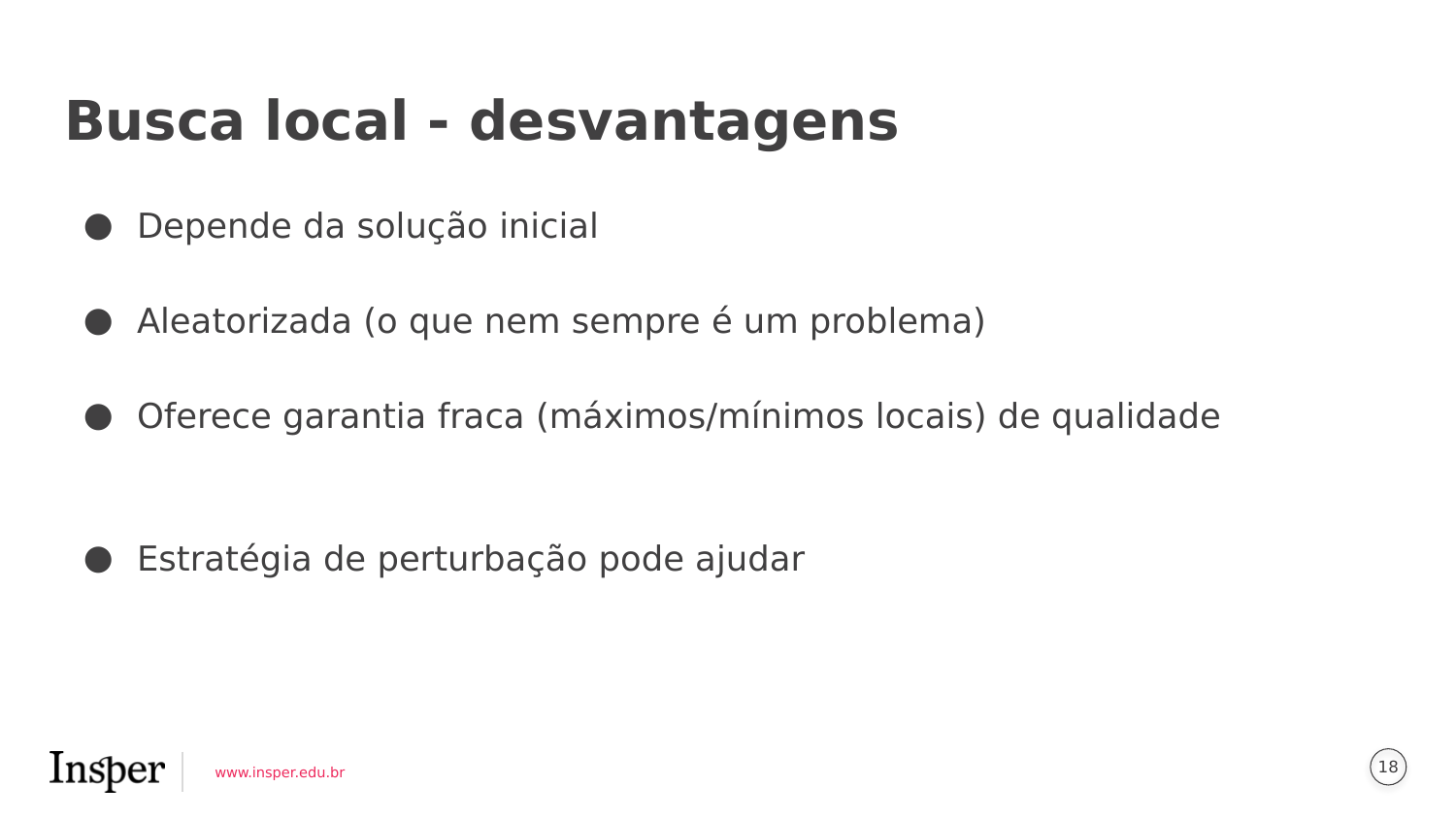

# Busca local - desvantagens
Depende da solução inicial

Aleatorizada (o que nem sempre é um problema)
Oferece garantia fraca (máximos/mínimos locais) de qualidade

Estratégia de perturbação pode ajudar